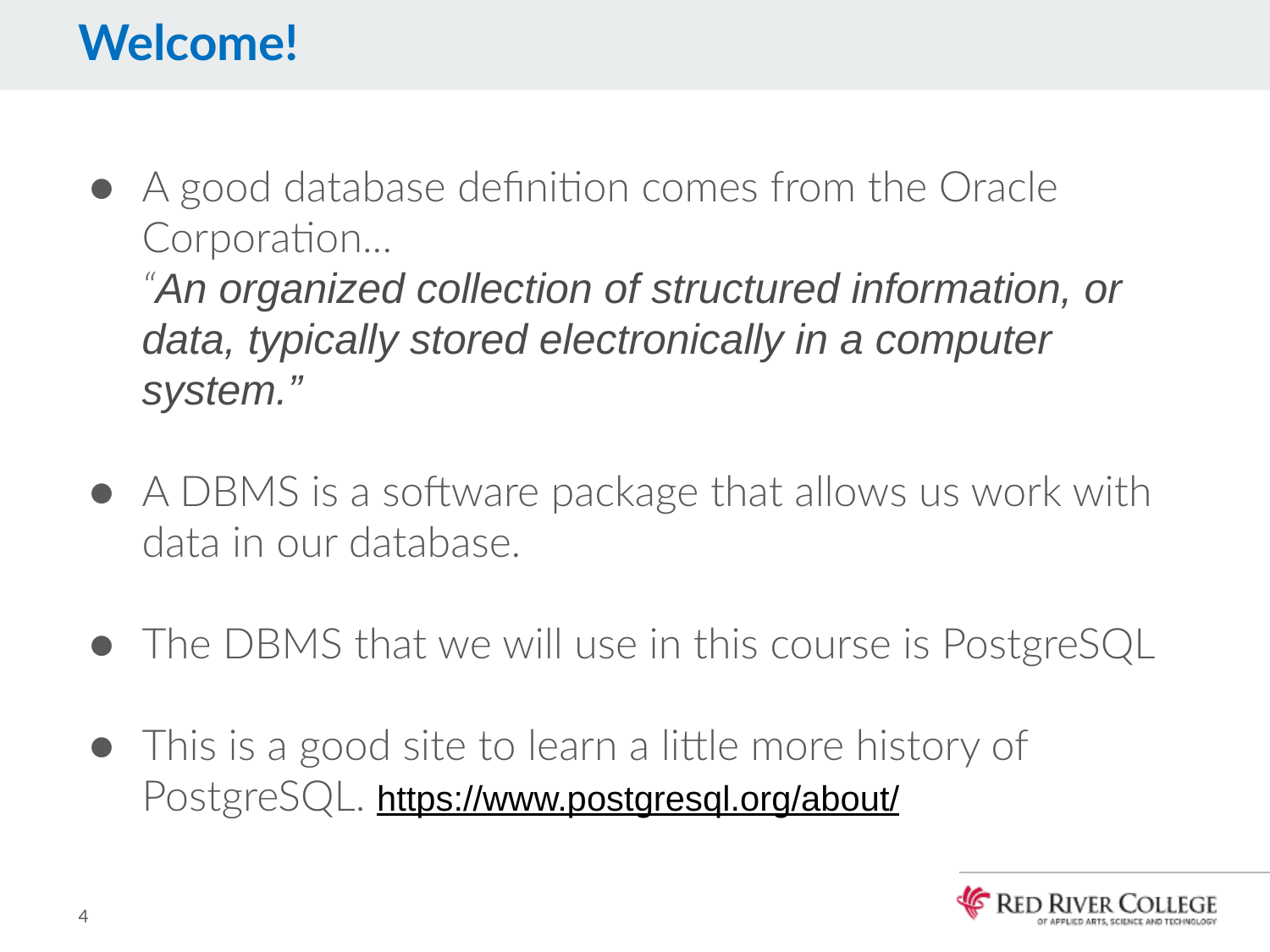

# Welcome!
A good database definition comes from the Oracle Corporation...
“An organized collection of structured information, or data, typically stored electronically in a computer system.”

A DBMS is a software package that allows us work with data in our database.

The DBMS that we will use in this course is PostgreSQL

This is a good site to learn a little more history of PostgreSQL. https://www.postgresql.org/about/

4